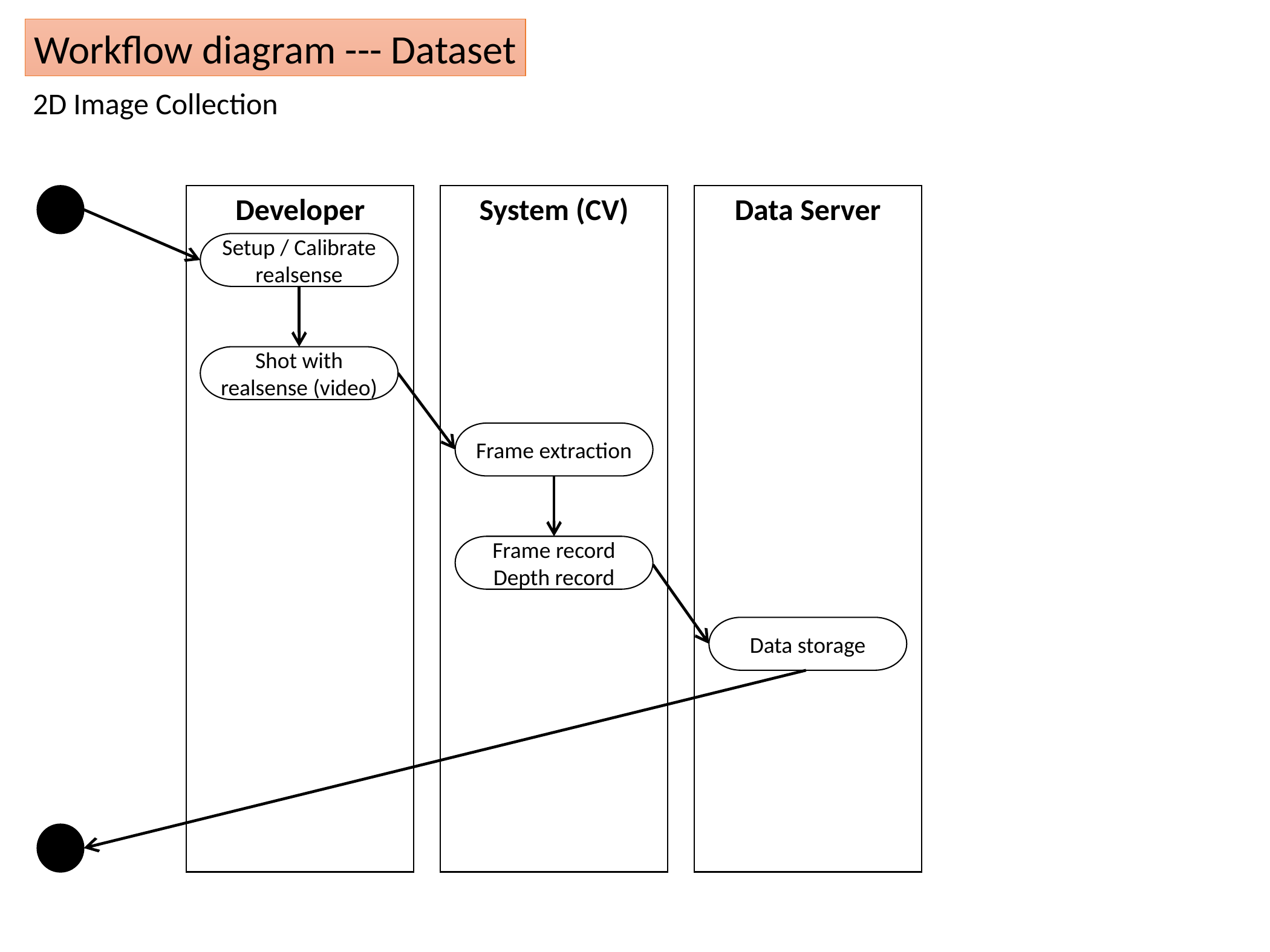

Workflow diagram --- Dataset
2D Image Collection

Developer
System (CV)
Data Server
Setup / Calibrate
realsense
Shot with realsense (video)
Frame extraction
Frame record
Depth record
Data storage